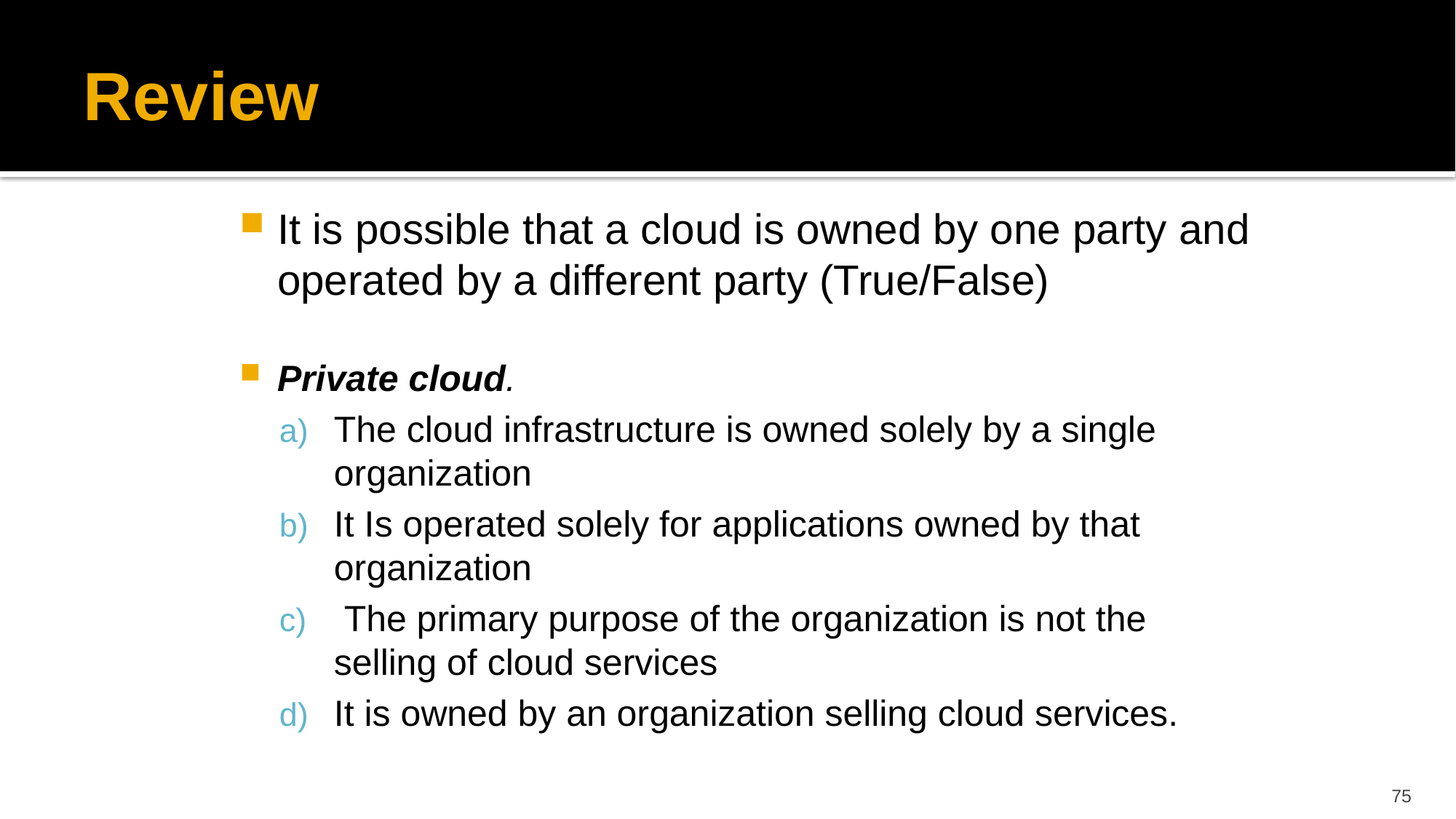

# Review
It is possible that a cloud is owned by one party and operated by a different party (True/False)

Private cloud.
The cloud infrastructure is owned solely by a single organization
It Is operated solely for applications owned by that organization
 The primary purpose of the organization is not the selling of cloud services
It is owned by an organization selling cloud services.

75